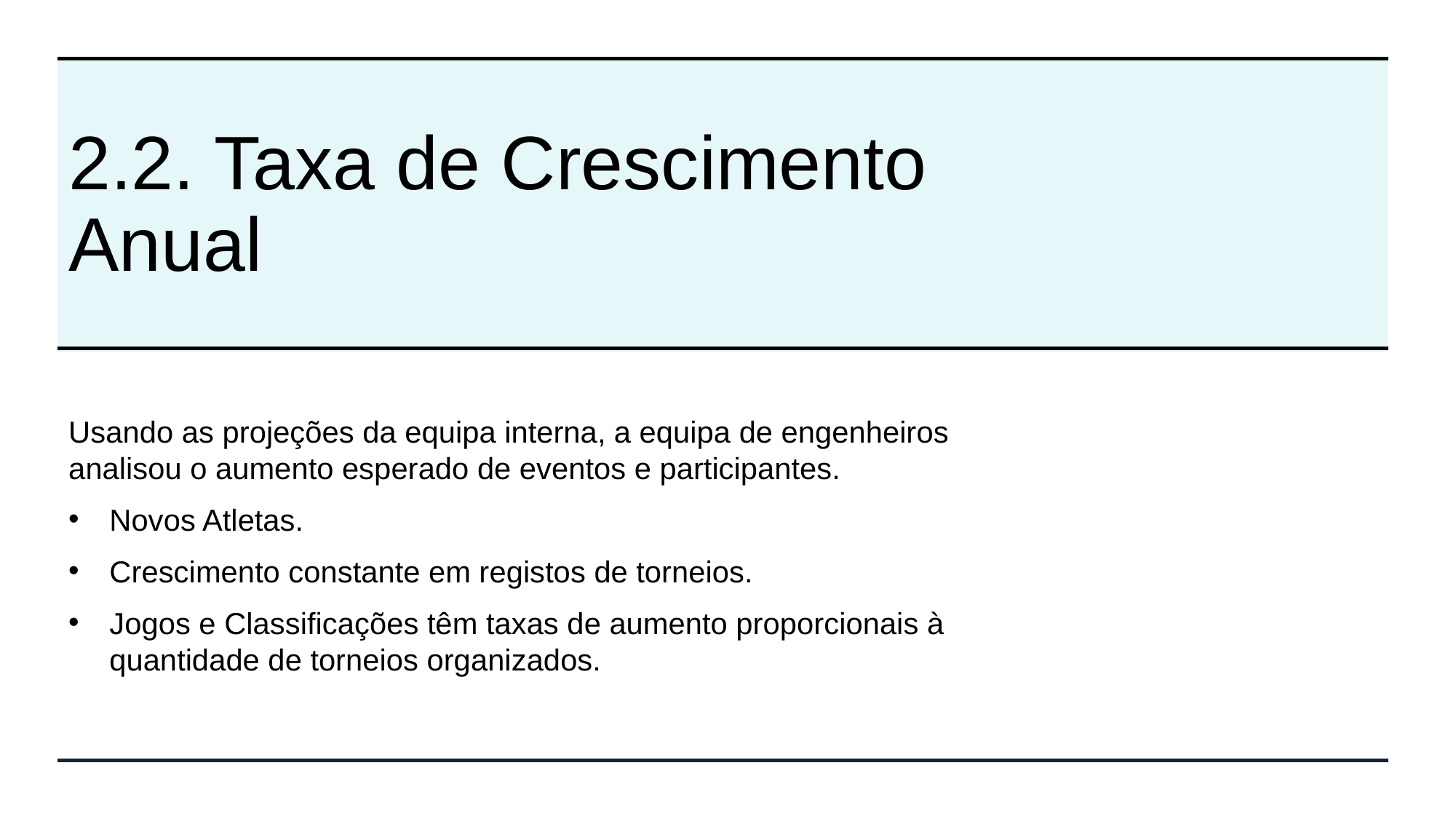

# 2.2. Taxa de Crescimento Anual
Usando as projeções da equipa interna, a equipa de engenheiros analisou o aumento esperado de eventos e participantes.
Novos Atletas.
Crescimento constante em registos de torneios.
Jogos e Classificações têm taxas de aumento proporcionais à quantidade de torneios organizados.